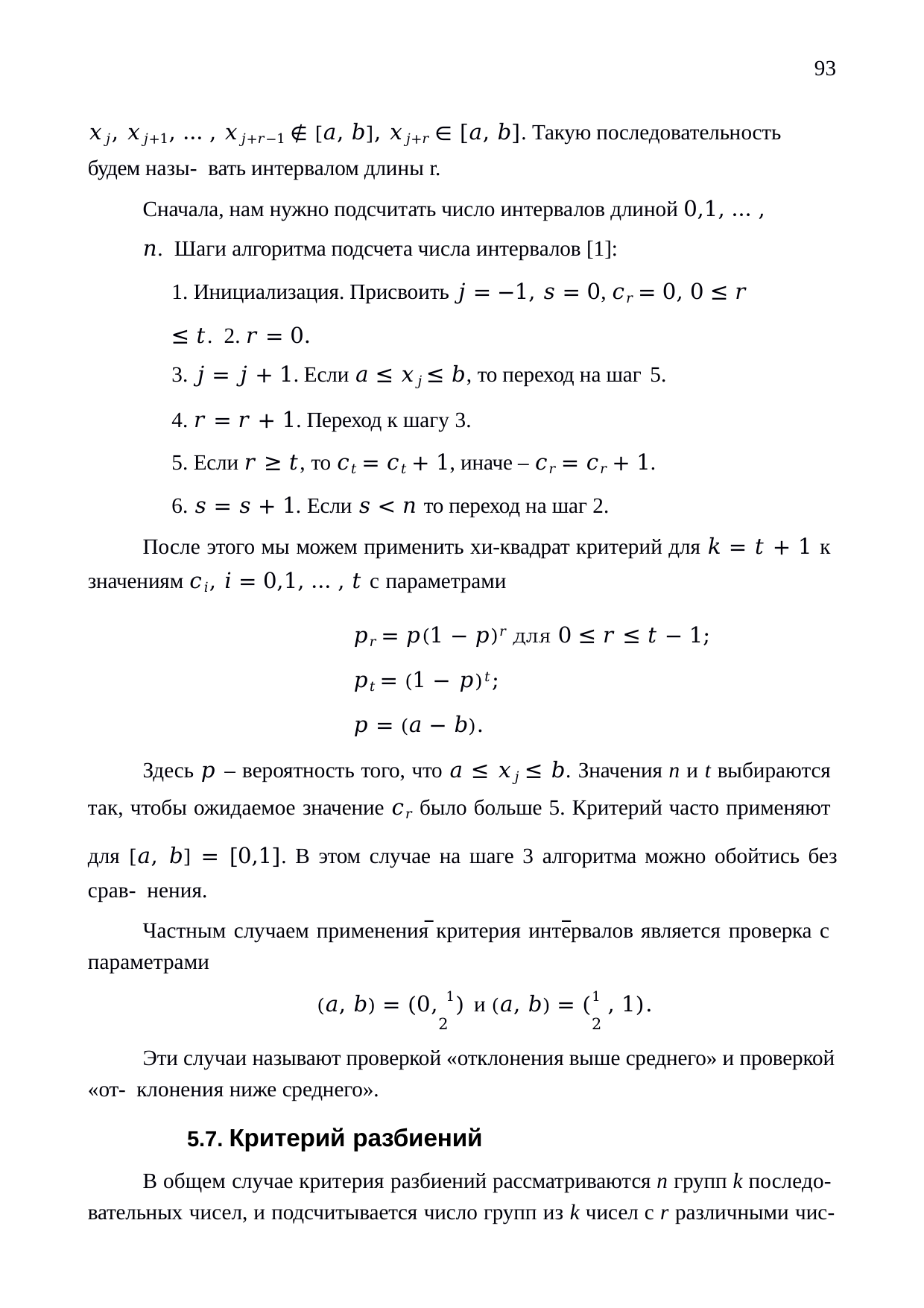

93
𝑥𝑗, 𝑥𝑗+1, … , 𝑥𝑗+𝑟−1 ∉ [𝑎, 𝑏], 𝑥𝑗+𝑟 ∈ [𝑎, 𝑏]. Такую последовательность будем назы-  вать интервалом длины r.
Сначала, нам нужно подсчитать число интервалов длиной 0,1, … , 𝑛.  Шаги алгоритма подсчета числа интервалов [1]:
1. Инициализация. Присвоить 𝑗 = −1, 𝑠 = 0, 𝑐𝑟 = 0, 0 ≤ 𝑟 ≤ 𝑡.  2. 𝑟 = 0.
3. 𝑗 = 𝑗 + 1. Если 𝑎 ≤ 𝑥𝑗 ≤ 𝑏, то переход на шаг 5.
4. 𝑟 = 𝑟 + 1. Переход к шагу 3.
5. Если 𝑟 ≥ 𝑡, то 𝑐𝑡 = 𝑐𝑡 + 1, иначе – 𝑐𝑟 = 𝑐𝑟 + 1.
6. 𝑠 = 𝑠 + 1. Если 𝑠 < 𝑛 то переход на шаг 2.
После этого мы можем применить хи-квадрат критерий для 𝑘 = 𝑡 + 1 к  значениям 𝑐𝑖, 𝑖 = 0,1, … , 𝑡 с параметрами
𝑝𝑟 = 𝑝(1 − 𝑝)𝑟 для 0 ≤ 𝑟 ≤ 𝑡 − 1;
𝑝𝑡 = (1 − 𝑝)𝑡;
𝑝 = (𝑎 − 𝑏).
Здесь 𝑝 – вероятность того, что 𝑎 ≤ 𝑥𝑗 ≤ 𝑏. Значения n и t выбираются  так, чтобы ожидаемое значение 𝑐𝑟 было больше 5. Критерий часто применяют  для [𝑎, 𝑏] = [0,1]. В этом случае на шаге 3 алгоритма можно обойтись без срав-  нения.
Частным случаем применения критерия интервалов является проверка с  параметрами

(𝑎, 𝑏) = (0, 1) и (𝑎, 𝑏) = (1 , 1).
2	2
Эти случаи называют проверкой «отклонения выше среднего» и проверкой «от-  клонения ниже среднего».
5.7. Критерий разбиений
В общем случае критерия разбиений рассматриваются n групп k последо-  вательных чисел, и подсчитывается число групп из k чисел с r различными чис-